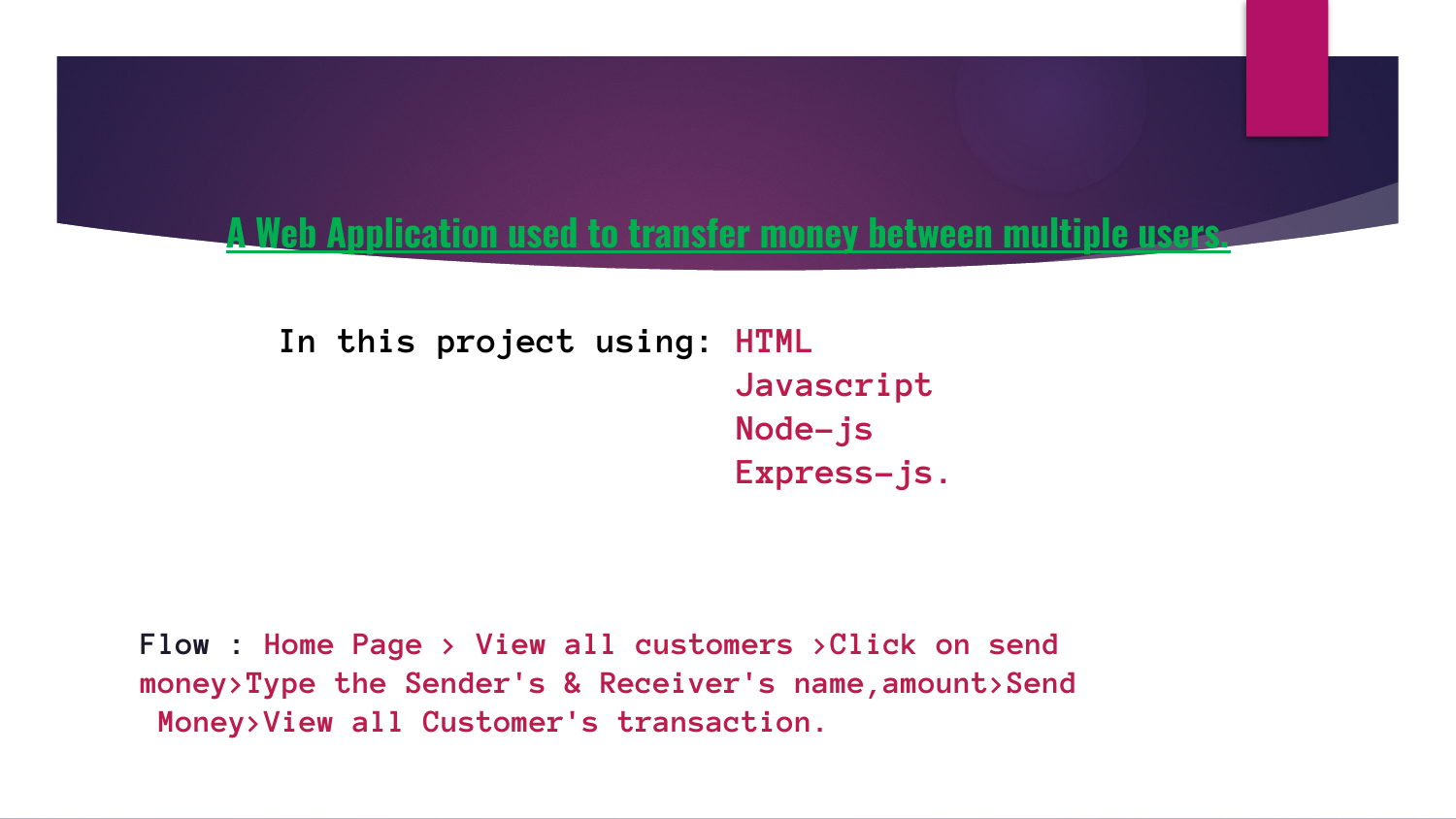

# A Web Application used to transfer money between multiple users.
In this project using: HTML
                             Javascript
                         Node-js
                             Express-js.
Flow : Home Page > View all customers >Click on send money>Type the Sender's & Receiver's name,amount>Send Money>View all Customer's transaction.